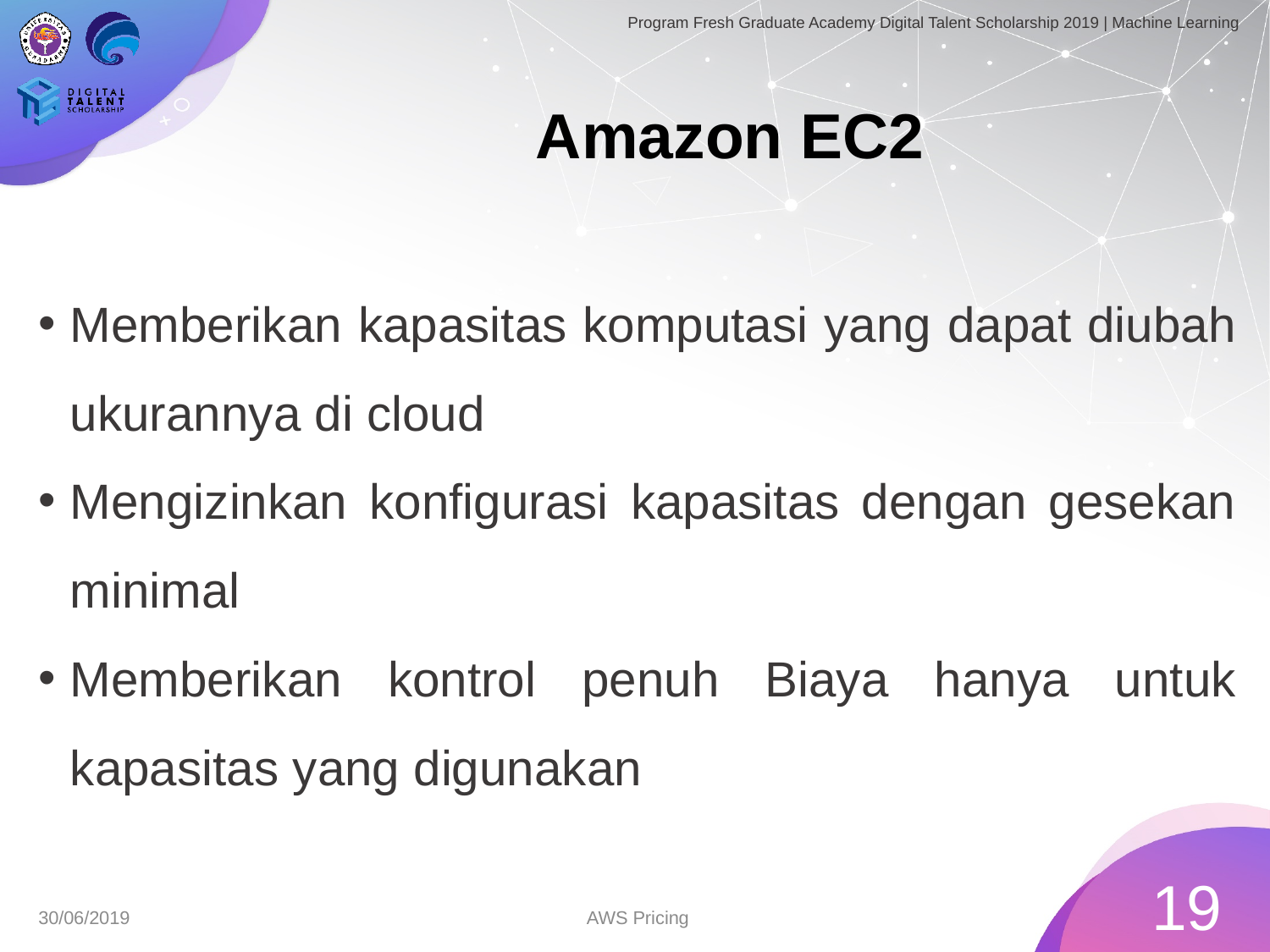

# Amazon EC2
Memberikan kapasitas komputasi yang dapat diubah ukurannya di cloud
Mengizinkan konfigurasi kapasitas dengan gesekan minimal
Memberikan kontrol penuh Biaya hanya untuk kapasitas yang digunakan
19
AWS Pricing
30/06/2019